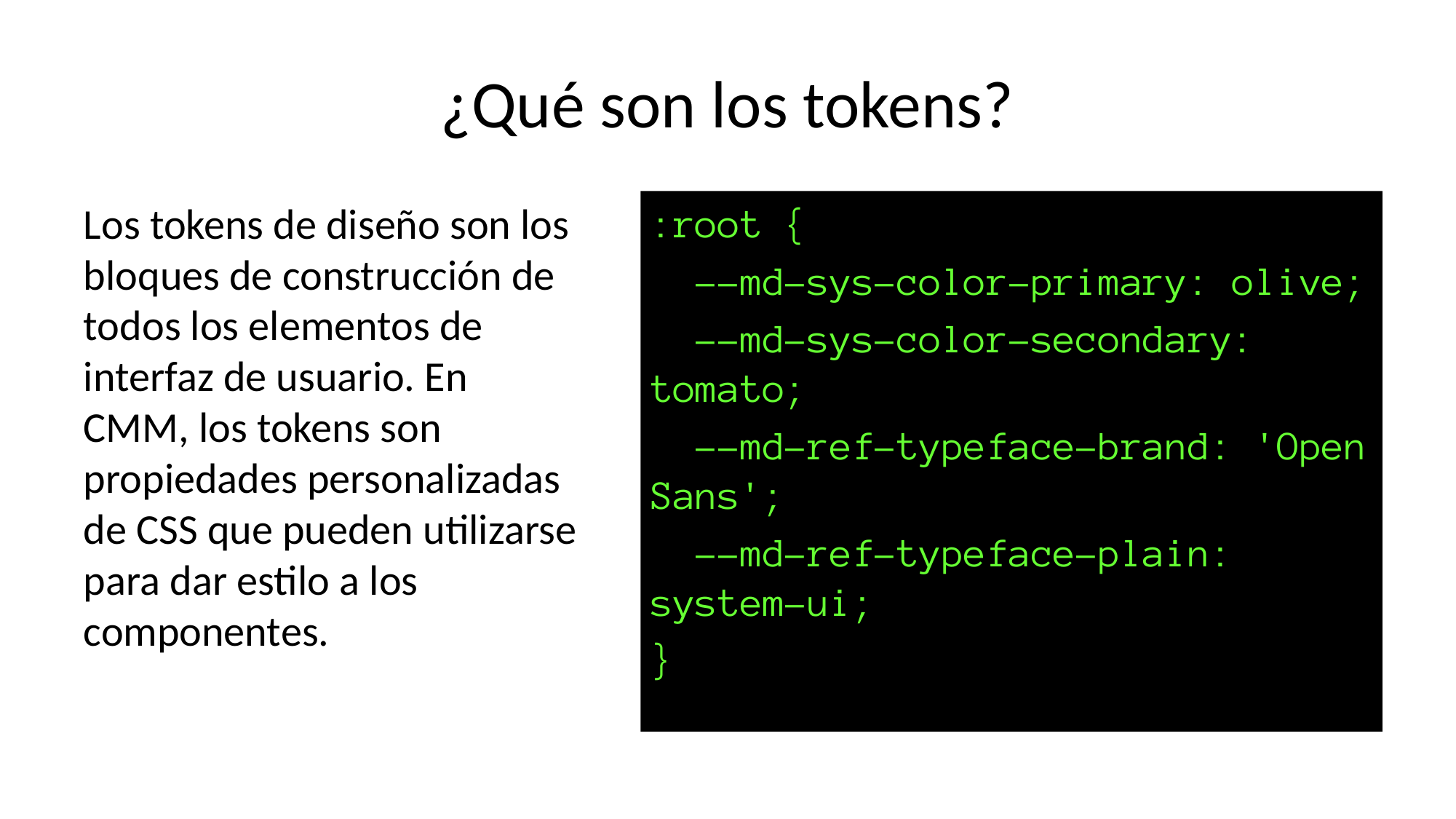

# ¿Qué son los tokens?
Los tokens de diseño son los bloques de construcción de todos los elementos de interfaz de usuario. En CMM, los tokens son propiedades personalizadas de CSS que pueden utilizarse para dar estilo a los componentes.
:root {
  --md-sys-color-primary: olive;
  --md-sys-color-secondary: tomato;
  --md-ref-typeface-brand: 'Open Sans';
  --md-ref-typeface-plain: system-ui;
}